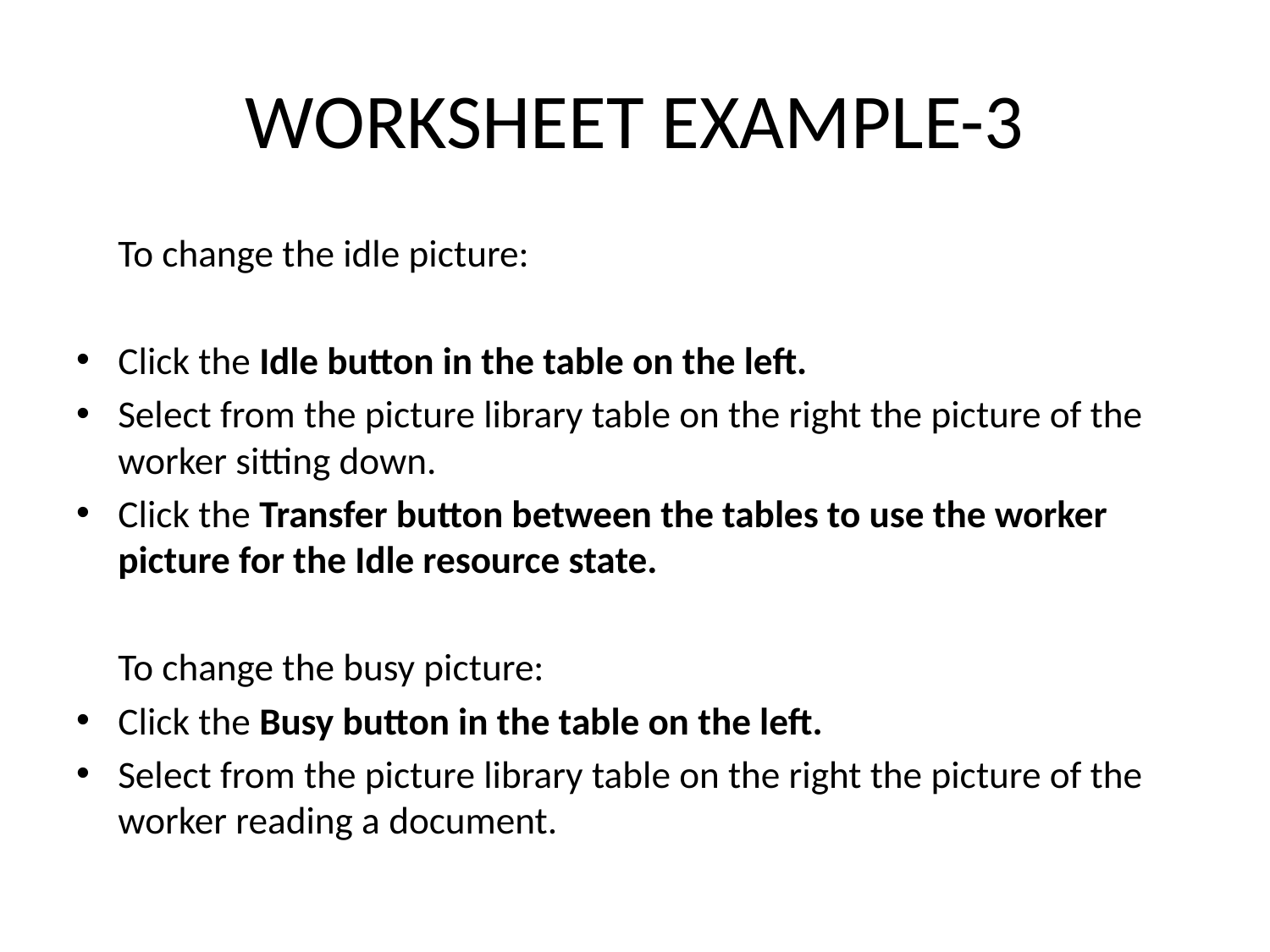

# WORKSHEET EXAMPLE-3
	To change the idle picture:

Click the Idle button in the table on the left.
Select from the picture library table on the right the picture of the worker sitting down.
Click the Transfer button between the tables to use the worker picture for the Idle resource state.

	To change the busy picture:
Click the Busy button in the table on the left.
Select from the picture library table on the right the picture of the worker reading a document.